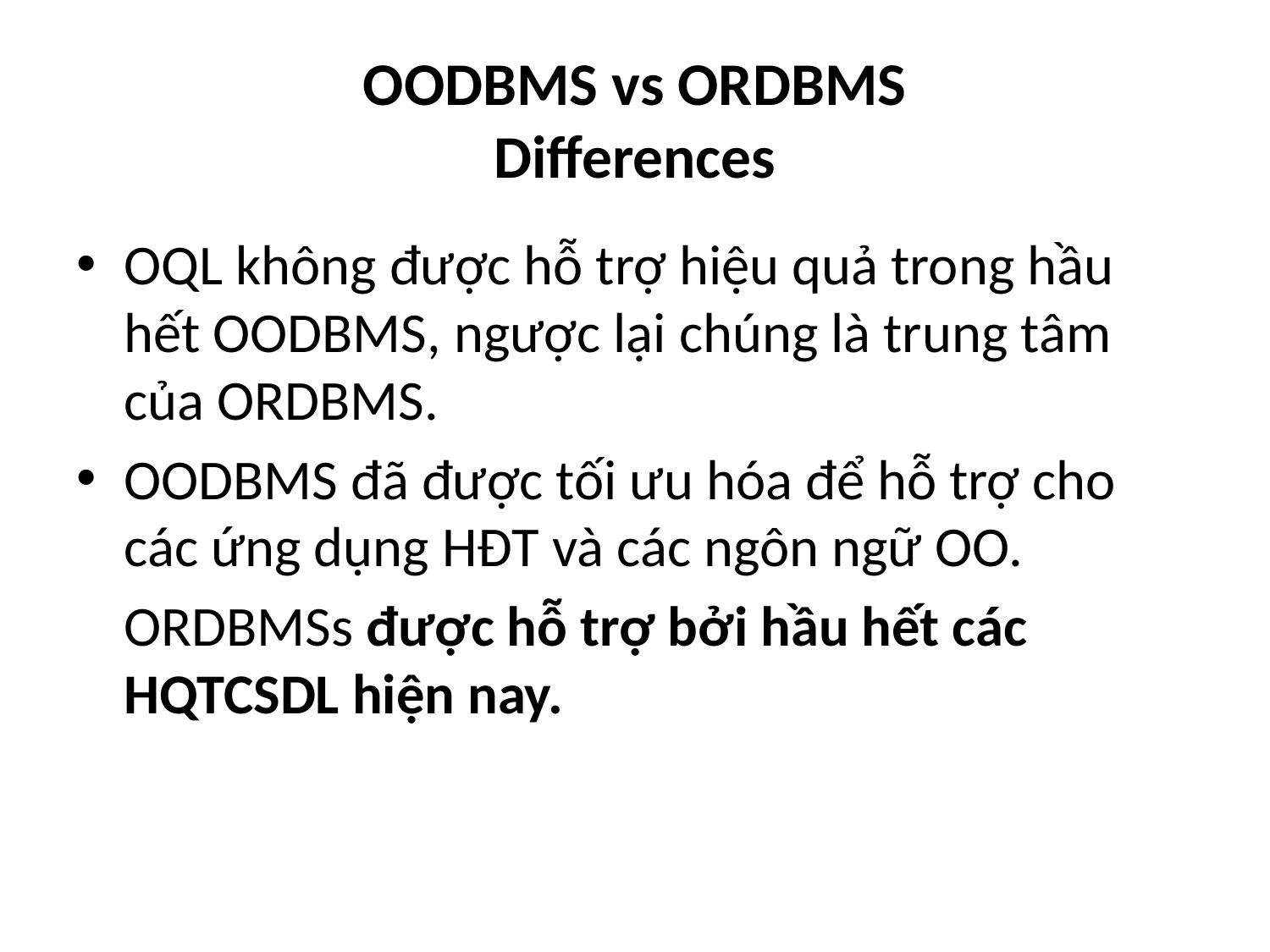

# OODBMS vs ORDBMS Differences
OQL không được hỗ trợ hiệu quả trong hầu hết OODBMS, ngược lại chúng là trung tâm của ORDBMS.
OODBMS đã được tối ưu hóa để hỗ trợ cho các ứng dụng HĐT và các ngôn ngữ OO.
	ORDBMSs được hỗ trợ bởi hầu hết các HQTCSDL hiện nay.